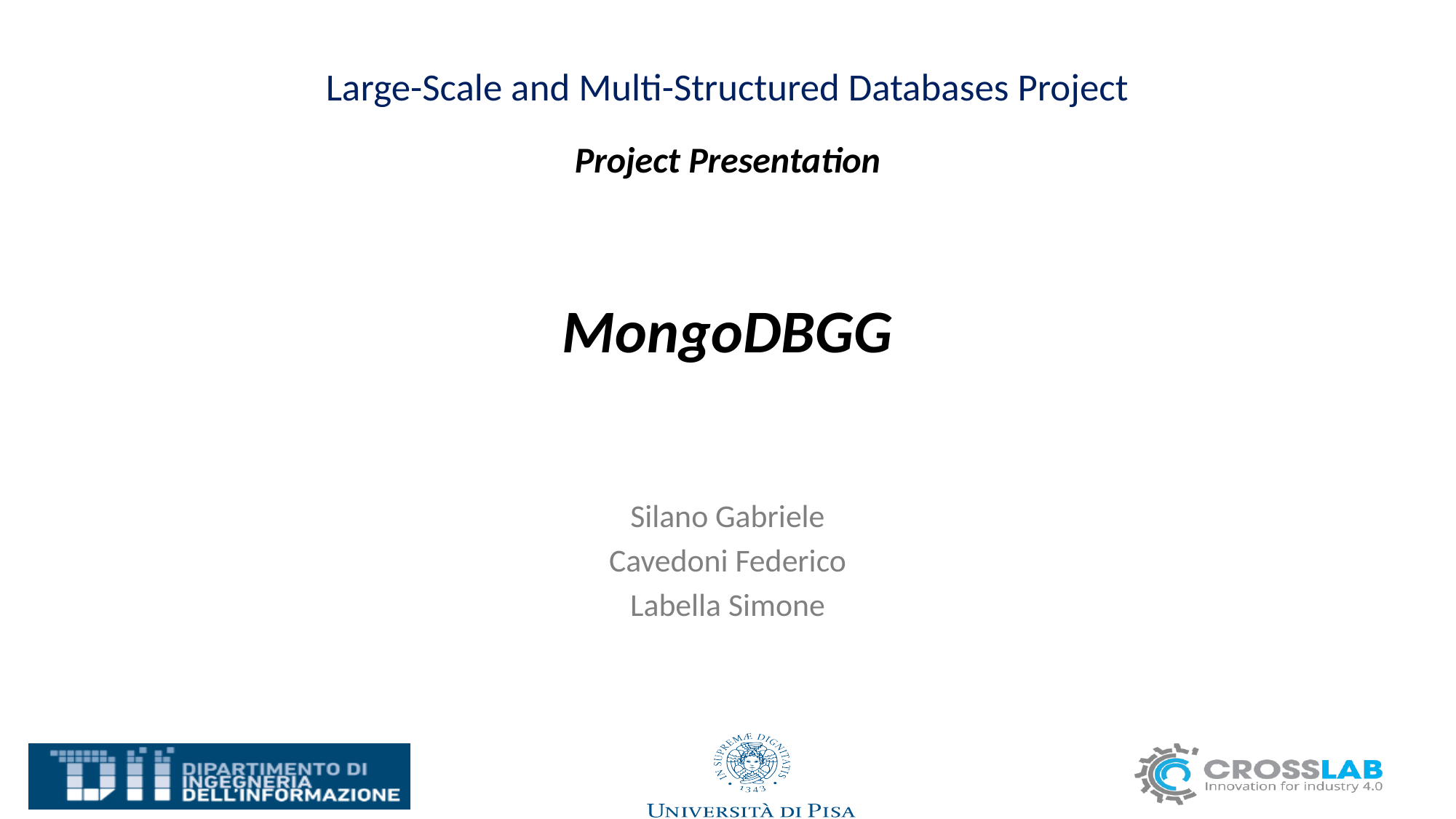

# Large-Scale and Multi-Structured Databases Project
Project Presentation

MongoDBGG
Silano Gabriele
Cavedoni Federico
Labella Simone